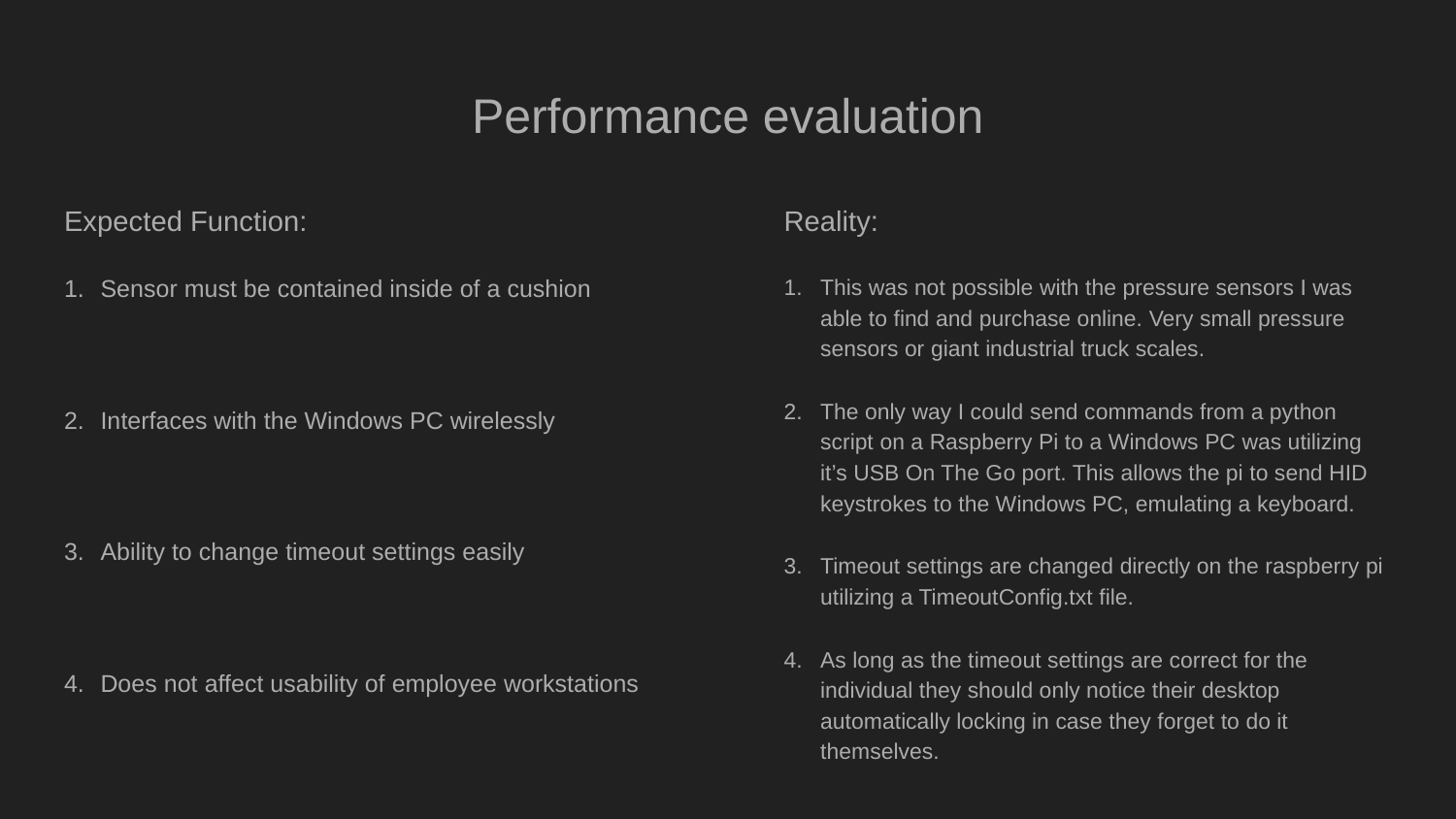

# Performance evaluation
Expected Function:
Sensor must be contained inside of a cushion

Interfaces with the Windows PC wirelessly

Ability to change timeout settings easily

Does not affect usability of employee workstations

Reality:
This was not possible with the pressure sensors I was able to find and purchase online. Very small pressure sensors or giant industrial truck scales.
The only way I could send commands from a python script on a Raspberry Pi to a Windows PC was utilizing it’s USB On The Go port. This allows the pi to send HID keystrokes to the Windows PC, emulating a keyboard.
Timeout settings are changed directly on the raspberry pi utilizing a TimeoutConfig.txt file.
As long as the timeout settings are correct for the individual they should only notice their desktop automatically locking in case they forget to do it themselves.